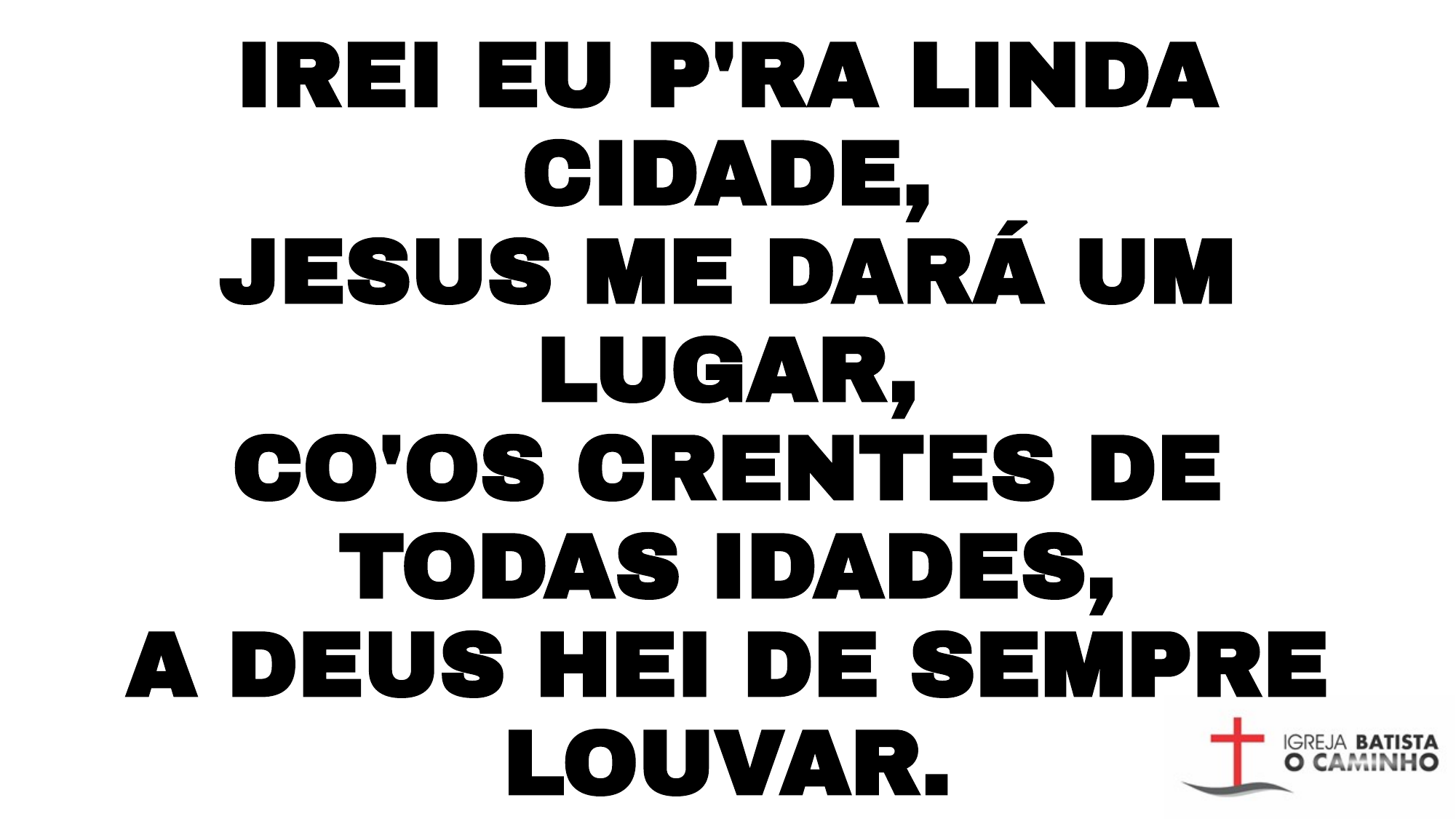

# IREI EU P'RA LINDA CIDADE, JESUS ME DARÁ UM LUGAR, CO'OS CRENTES DE TODAS IDADES, A DEUS HEI DE SEMPRE LOUVAR.